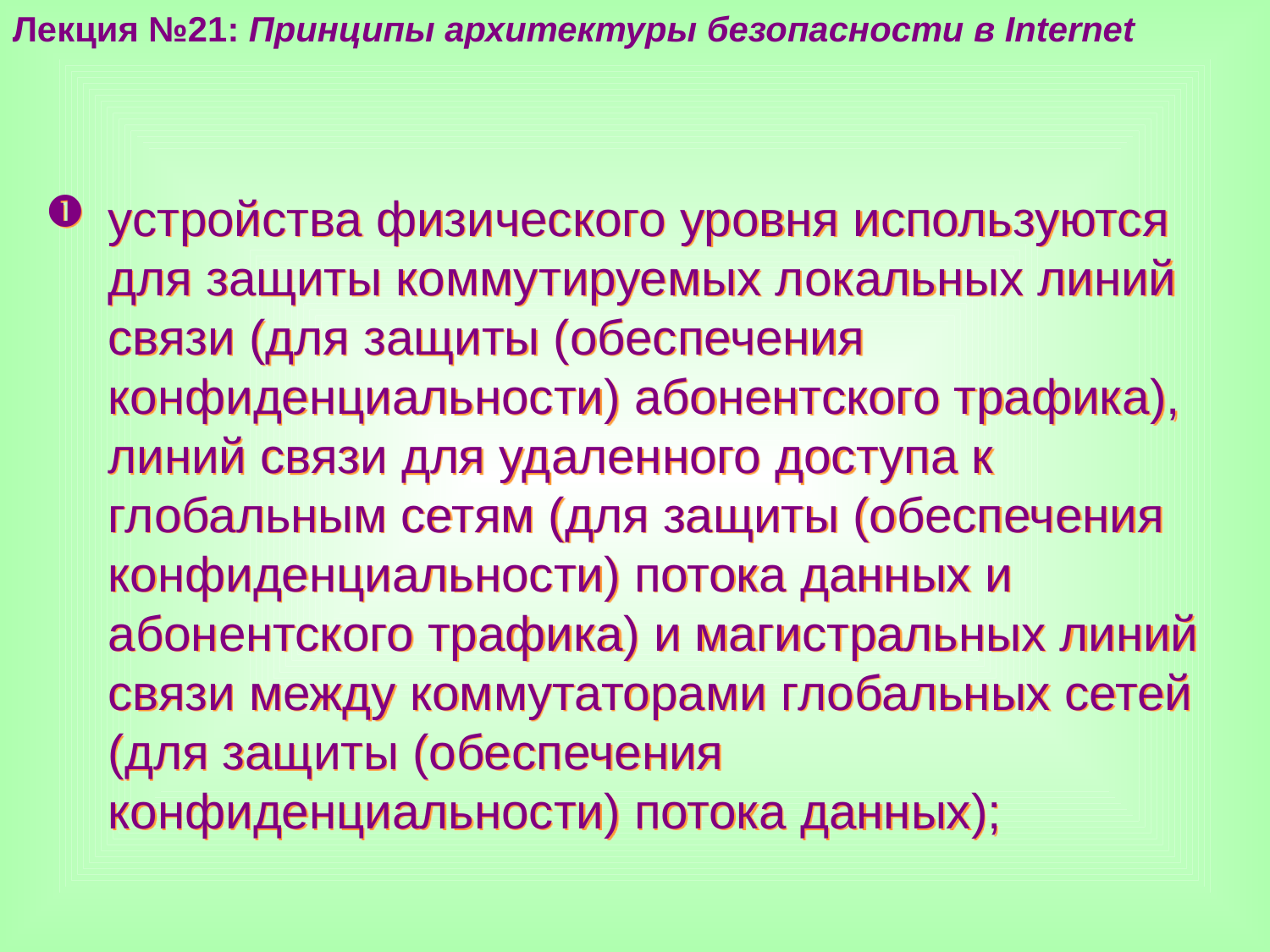

Лекция №21: Принципы архитектуры безопасности в Internet
устройства физического уровня используются для защиты коммутируемых локальных линий связи (для защиты (обеспечения конфиденциальности) абонентского трафика), линий связи для удаленного доступа к глобальным сетям (для защиты (обеспечения конфиденциальности) потока данных и абонентского трафика) и магистральных линий связи между коммутаторами глобальных сетей (для защиты (обеспечения конфиденциальности) потока данных);